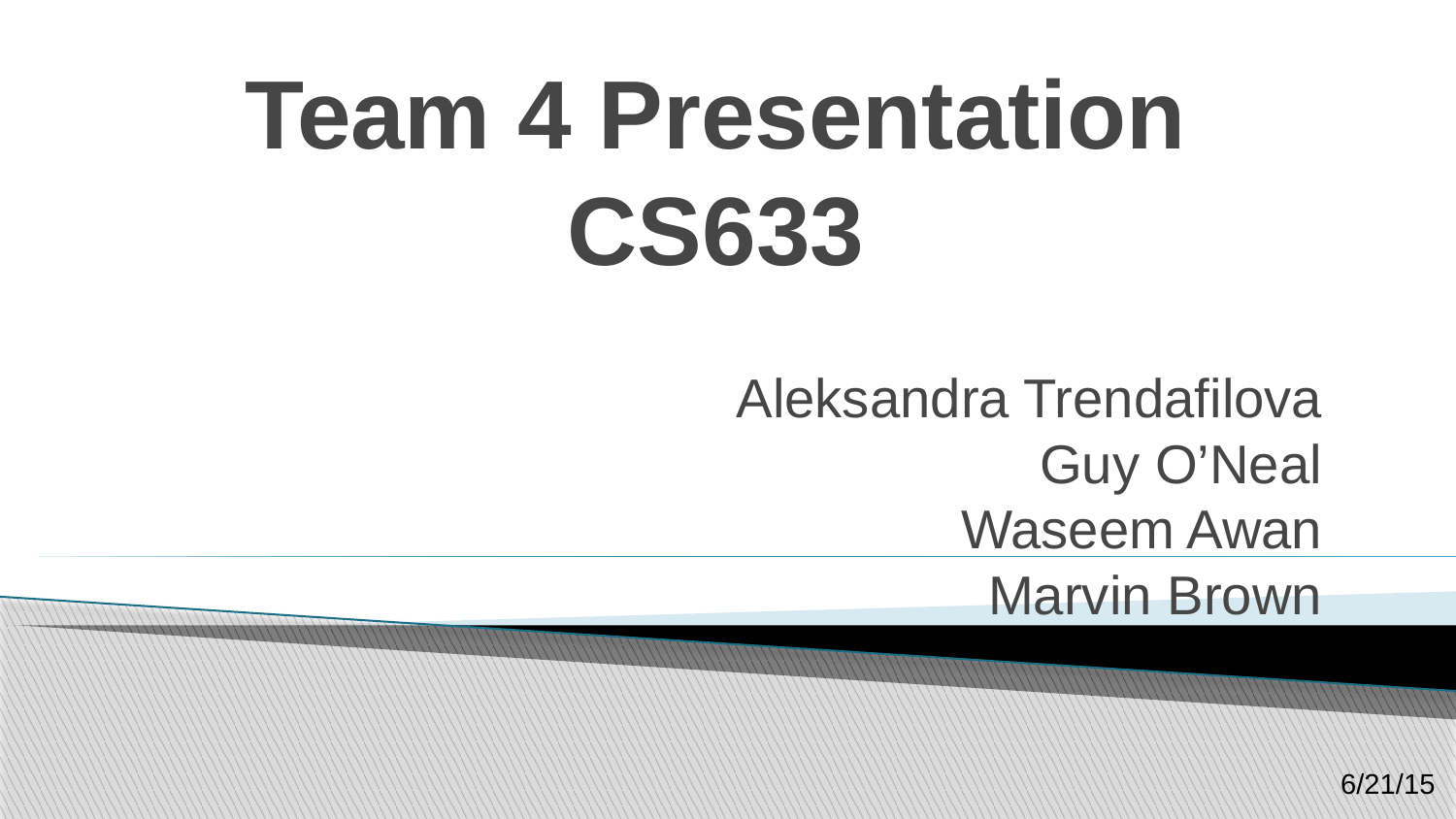

# Team 4 Presentation CS633
Aleksandra Trendafilova
Guy O’Neal
Waseem Awan
Marvin Brown

6/21/15